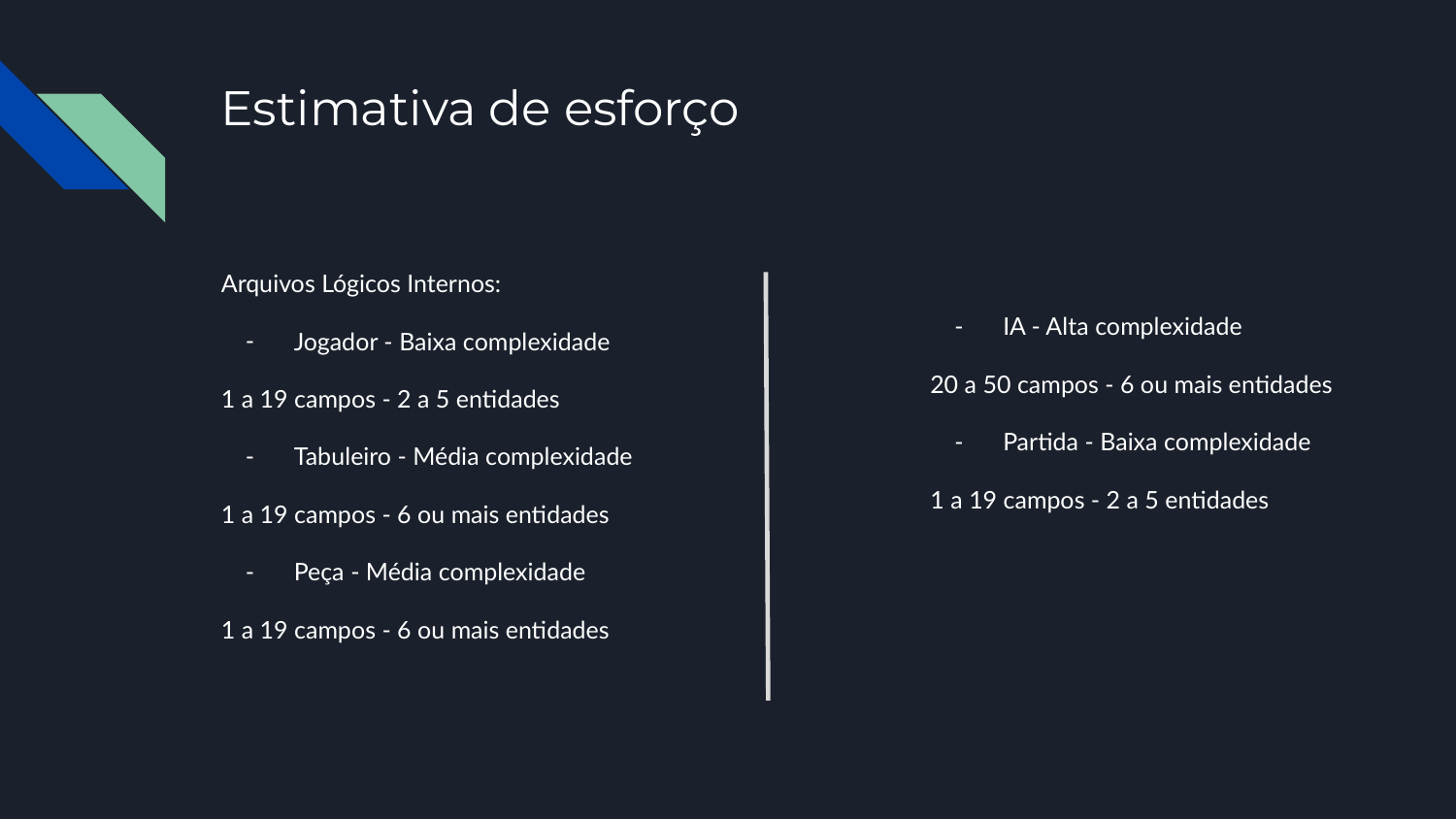

# Estimativa de esforço

Arquivos Lógicos Internos:
Jogador - Baixa complexidade
1 a 19 campos - 2 a 5 entidades
Tabuleiro - Média complexidade
1 a 19 campos - 6 ou mais entidades
Peça - Média complexidade
1 a 19 campos - 6 ou mais entidades
IA - Alta complexidade
20 a 50 campos - 6 ou mais entidades
Partida - Baixa complexidade
1 a 19 campos - 2 a 5 entidades